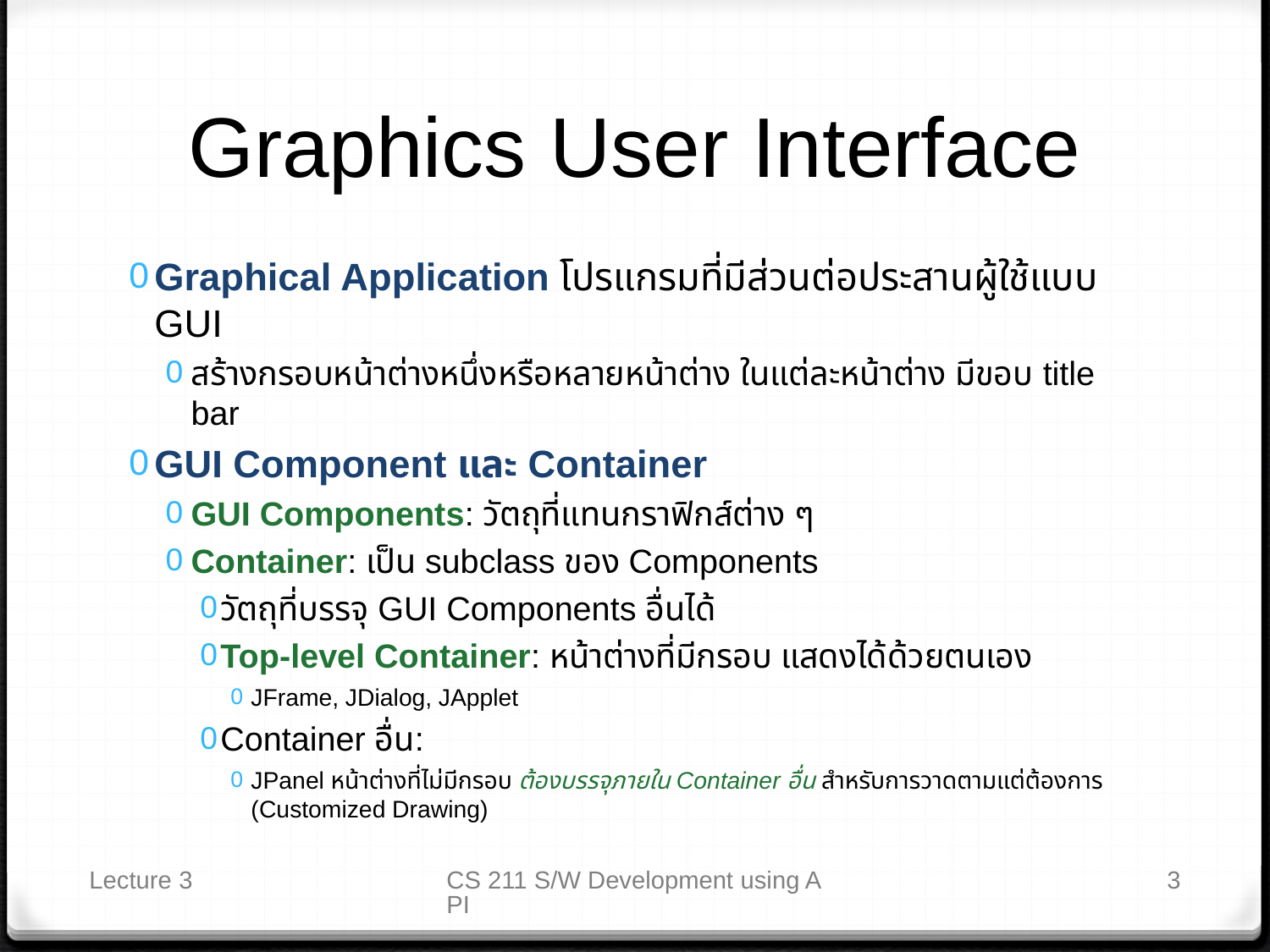

# Graphics User Interface
Graphical Application โปรแกรมที่มีส่วนต่อประสานผู้ใช้แบบ GUI
สร้างกรอบหน้าต่างหนึ่งหรือหลายหน้าต่าง ในแต่ละหน้าต่าง มีขอบ title bar
GUI Component และ Container
GUI Components: วัตถุที่แทนกราฟิกส์ต่าง ๆ
Container: เป็น subclass ของ Components
วัตถุที่บรรจุ GUI Components อื่นได้
Top-level Container: หน้าต่างที่มีกรอบ แสดงได้ด้วยตนเอง
JFrame, JDialog, JApplet
Container อื่น:
JPanel หน้าต่างที่ไม่มีกรอบ ต้องบรรจุภายใน Container อื่น สำหรับการวาดตามแต่ต้องการ (Customized Drawing)

Lecture 3
CS 211 S/W Development using API
3